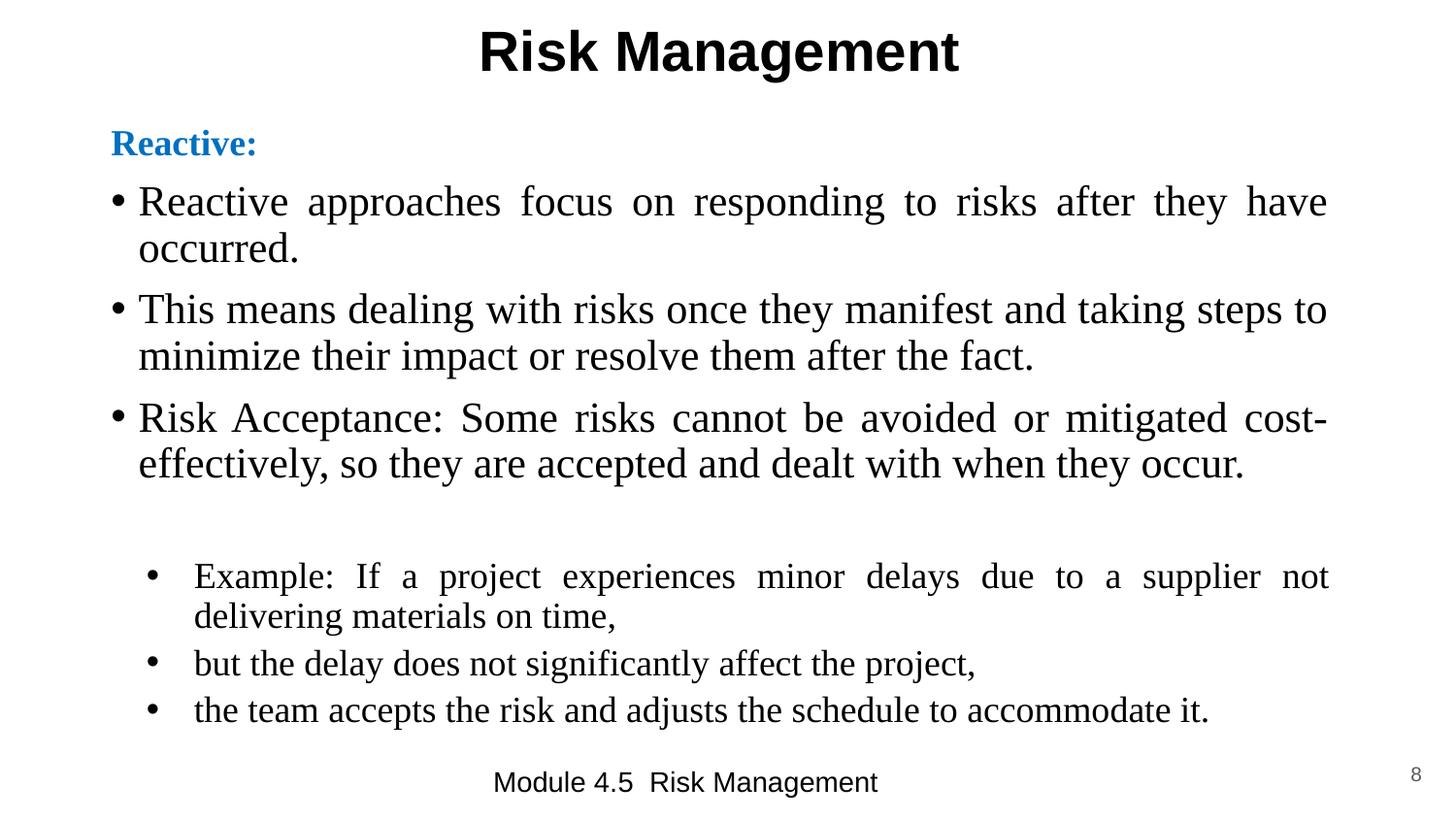

# Risk Management
Reactive:
Reactive approaches focus on responding to risks after they have occurred.
This means dealing with risks once they manifest and taking steps to minimize their impact or resolve them after the fact.
Risk Acceptance: Some risks cannot be avoided or mitigated cost-effectively, so they are accepted and dealt with when they occur.

Example: If a project experiences minor delays due to a supplier not delivering materials on time,
but the delay does not significantly affect the project,
the team accepts the risk and adjusts the schedule to accommodate it.
8
Module 4.5  Risk Management